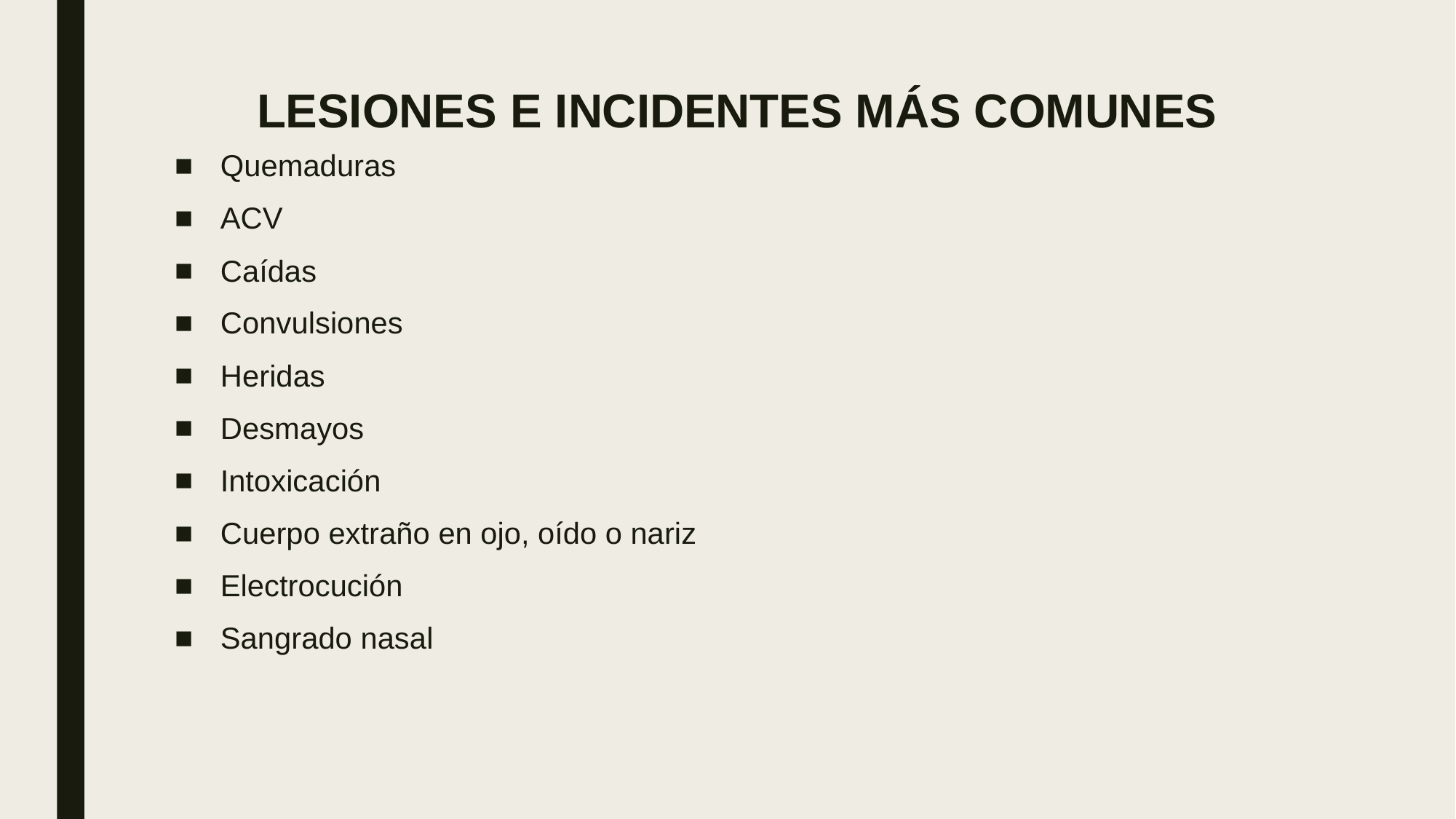

# LESIONES E INCIDENTES MÁS COMUNES
Quemaduras
ACV
Caídas
Convulsiones
Heridas
Desmayos
Intoxicación
Cuerpo extraño en ojo, oído o nariz
Electrocución
Sangrado nasal